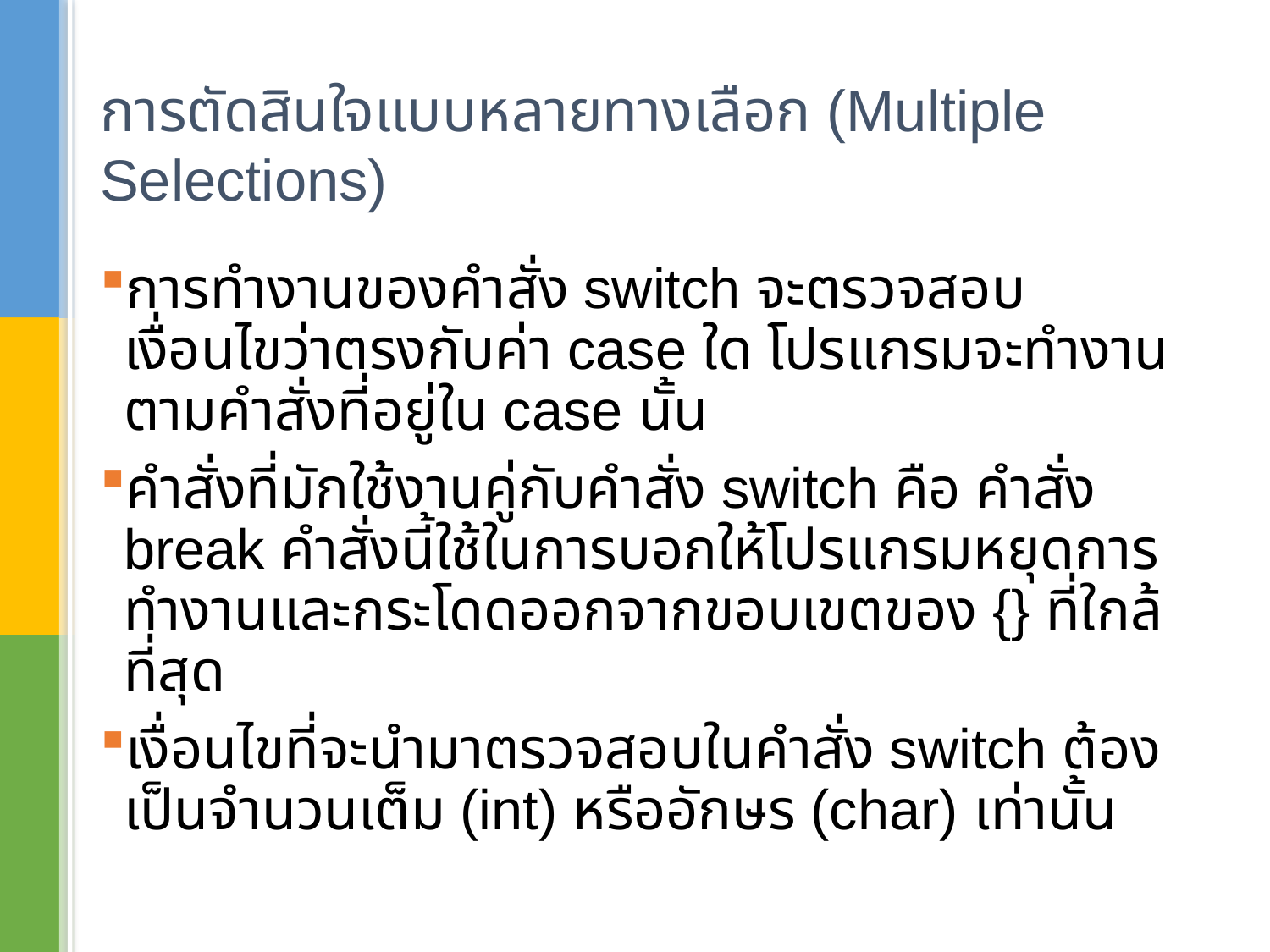

# การตัดสินใจแบบหลายทางเลือก (Multiple Selections)
การทำงานของคำสั่ง switch จะตรวจสอบเงื่อนไขว่าตรงกับค่า case ใด โปรแกรมจะทำงานตามคำสั่งที่อยู่ใน case นั้น
คำสั่งที่มักใช้งานคู่กับคำสั่ง switch คือ คำสั่ง break คำสั่งนี้ใช้ในการบอกให้โปรแกรมหยุดการทำงานและกระโดดออกจากขอบเขตของ {} ที่ใกล้ที่สุด
เงื่อนไขที่จะนำมาตรวจสอบในคำสั่ง switch ต้องเป็นจำนวนเต็ม (int) หรืออักษร (char) เท่านั้น